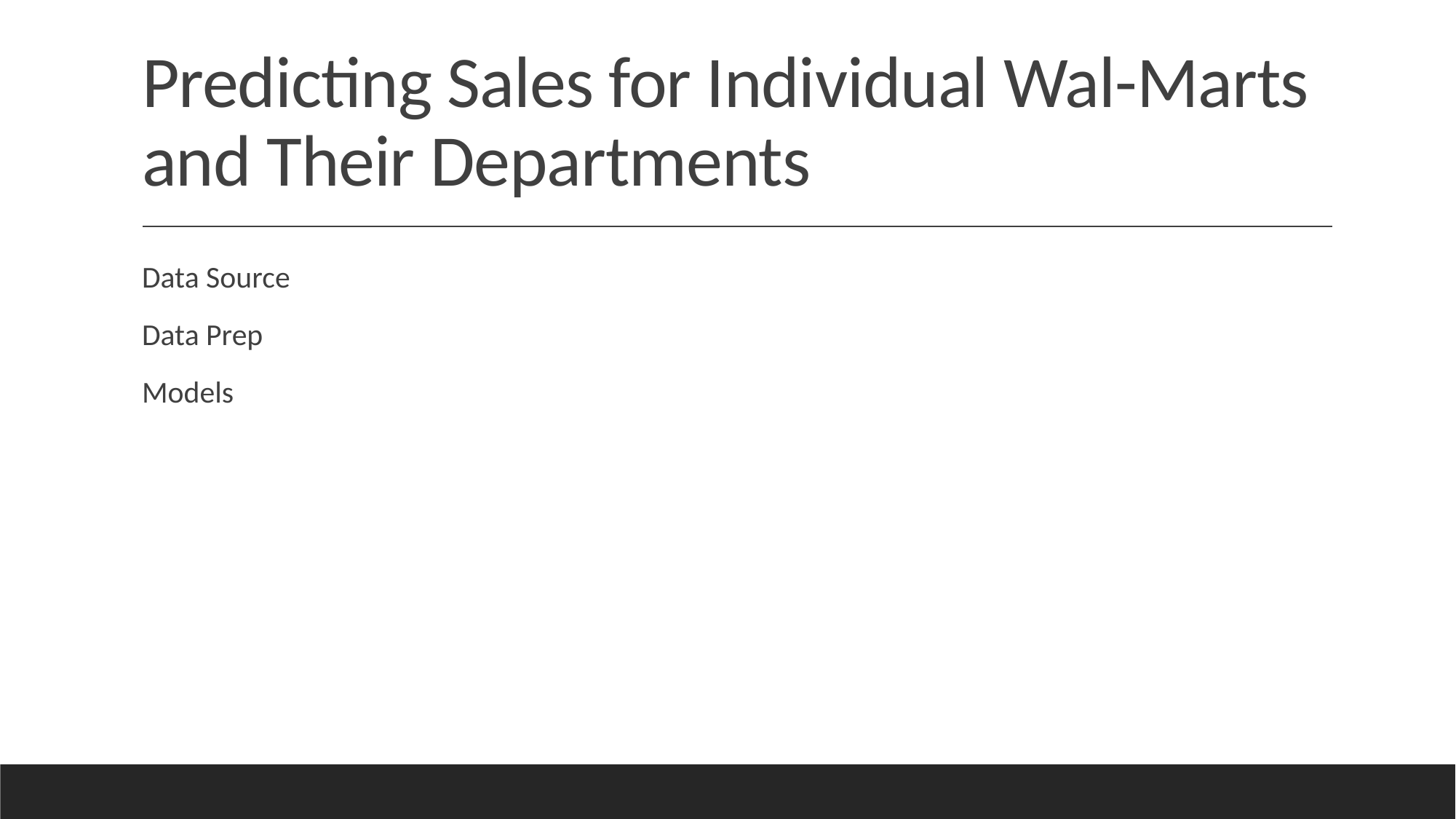

# Predicting Sales for Individual Wal-Marts and Their Departments
Data Source
Data Prep
Models